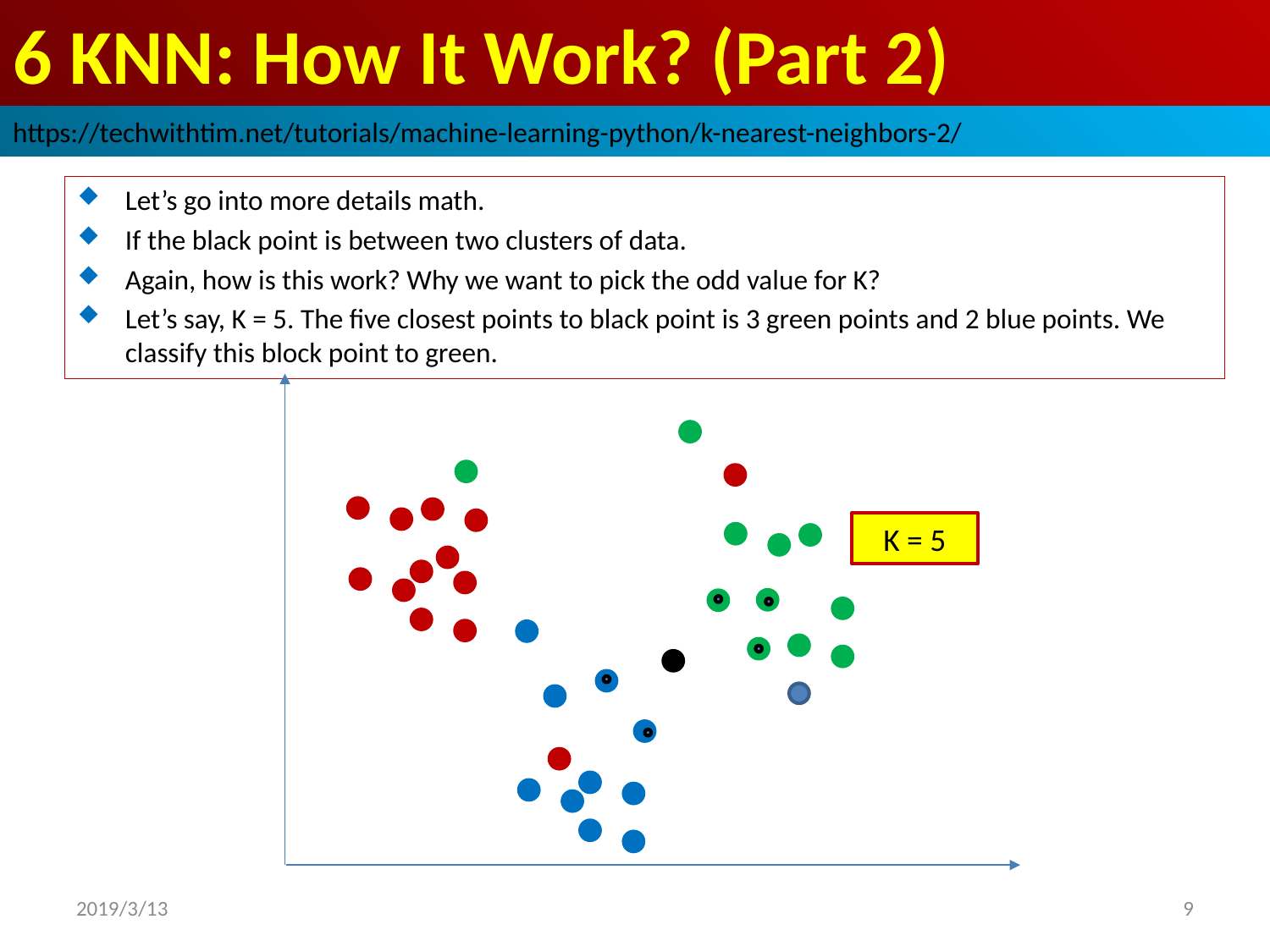

# 6 KNN: How It Work? (Part 2)
https://techwithtim.net/tutorials/machine-learning-python/k-nearest-neighbors-2/
Let’s go into more details math.
If the black point is between two clusters of data.
Again, how is this work? Why we want to pick the odd value for K?
Let’s say, K = 5. The five closest points to black point is 3 green points and 2 blue points. We classify this block point to green.

K = 5

2019/3/13
9